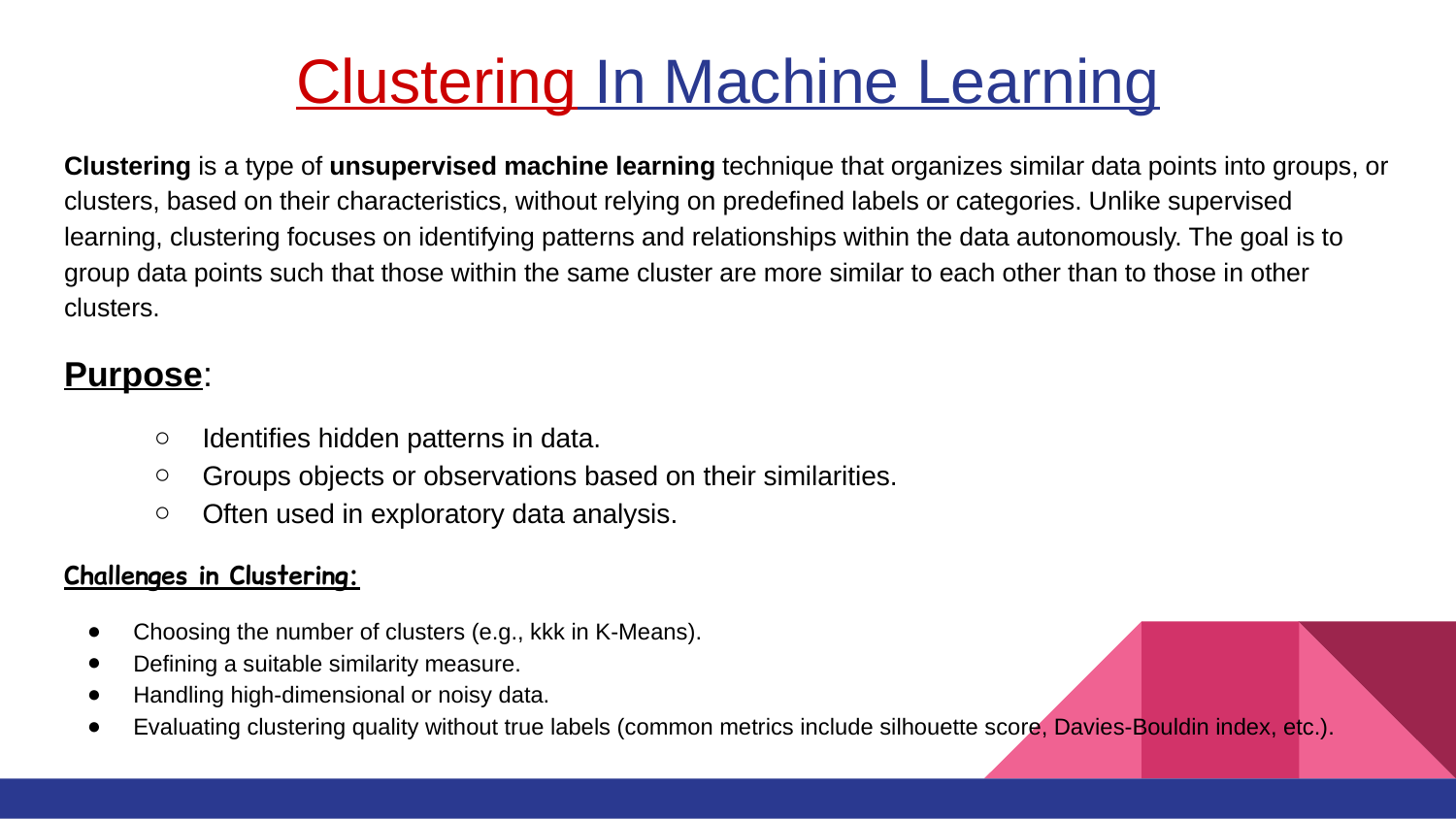

# Clustering In Machine Learning
Clustering is a type of unsupervised machine learning technique that organizes similar data points into groups, or clusters, based on their characteristics, without relying on predefined labels or categories. Unlike supervised learning, clustering focuses on identifying patterns and relationships within the data autonomously. The goal is to group data points such that those within the same cluster are more similar to each other than to those in other clusters.
Purpose:
Identifies hidden patterns in data.
Groups objects or observations based on their similarities.
Often used in exploratory data analysis.
Challenges in Clustering:
Choosing the number of clusters (e.g., kkk in K-Means).
Defining a suitable similarity measure.
Handling high-dimensional or noisy data.
Evaluating clustering quality without true labels (common metrics include silhouette score, Davies-Bouldin index, etc.).